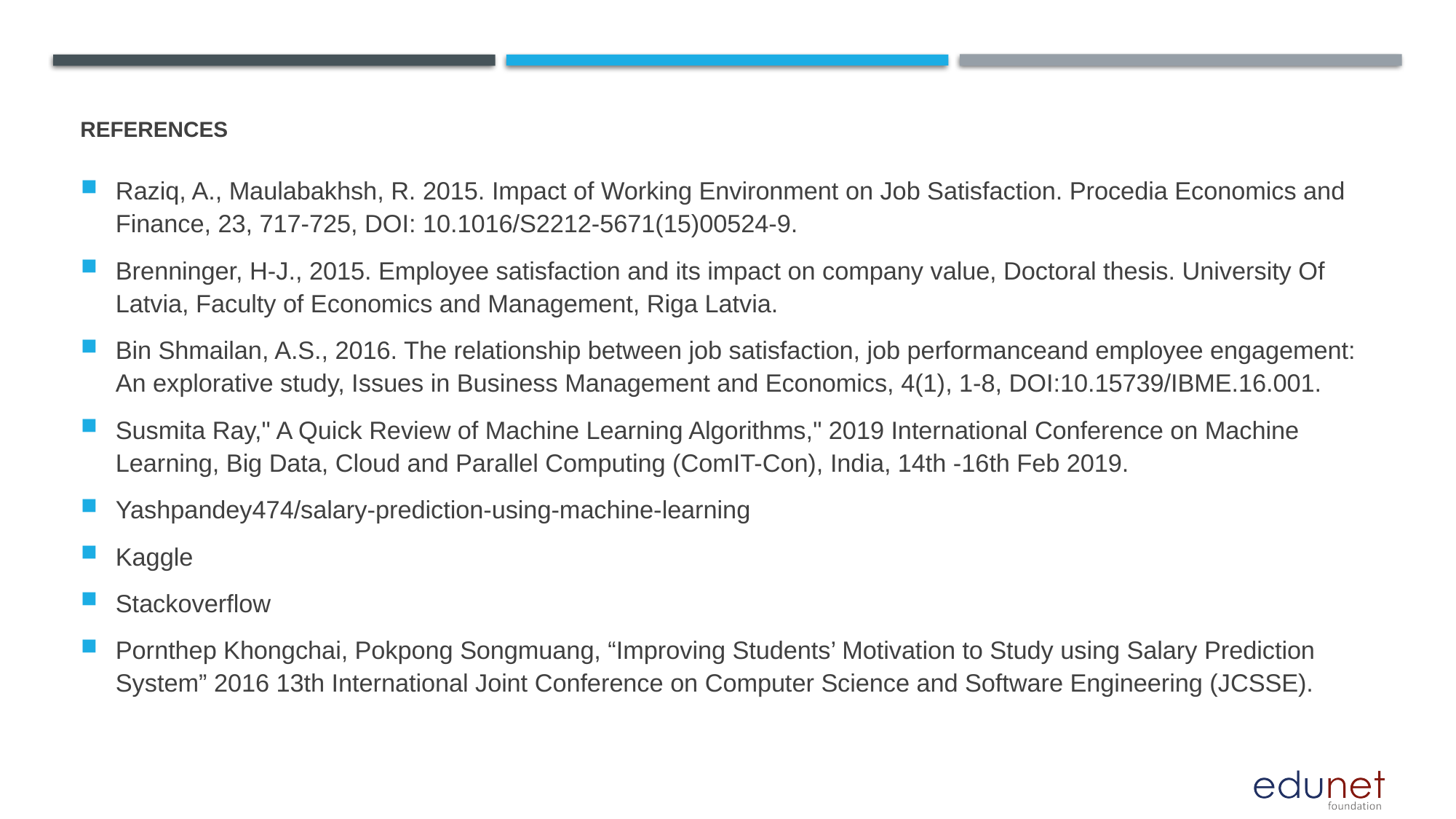

# References
Raziq, A., Maulabakhsh, R. 2015. Impact of Working Environment on Job Satisfaction. Procedia Economics and Finance, 23, 717-725, DOI: 10.1016/S2212-5671(15)00524-9.
Brenninger, H-J., 2015. Employee satisfaction and its impact on company value, Doctoral thesis. University Of Latvia, Faculty of Economics and Management, Riga Latvia.
Bin Shmailan, A.S., 2016. The relationship between job satisfaction, job performanceand employee engagement: An explorative study, Issues in Business Management and Economics, 4(1), 1-8, DOI:10.15739/IBME.16.001.
Susmita Ray," A Quick Review of Machine Learning Algorithms," 2019 International Conference on Machine Learning, Big Data, Cloud and Parallel Computing (ComIT-Con), India, 14th -16th Feb 2019.
Yashpandey474/salary-prediction-using-machine-learning
Kaggle
Stackoverflow
Pornthep Khongchai, Pokpong Songmuang, “Improving Students’ Motivation to Study using Salary Prediction System” 2016 13th International Joint Conference on Computer Science and Software Engineering (JCSSE).